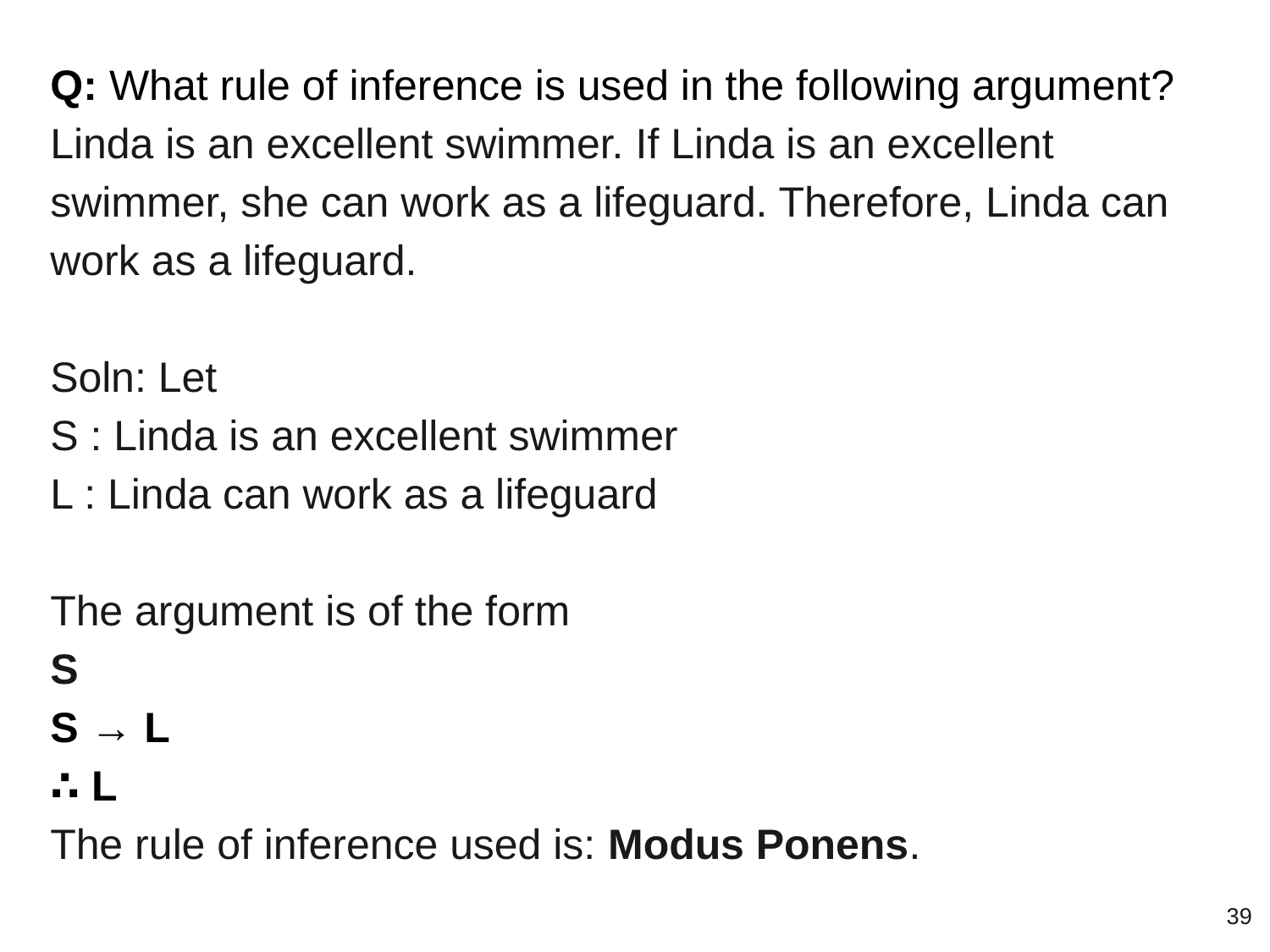

Q: What rule of inference is used in the following argument? Linda is an excellent swimmer. If Linda is an excellent swimmer, she can work as a lifeguard. Therefore, Linda can work as a lifeguard.

Soln: Let
S : Linda is an excellent swimmer
L : Linda can work as a lifeguard

The argument is of the form
S
S → L
∴ L
The rule of inference used is: Modus Ponens.
39